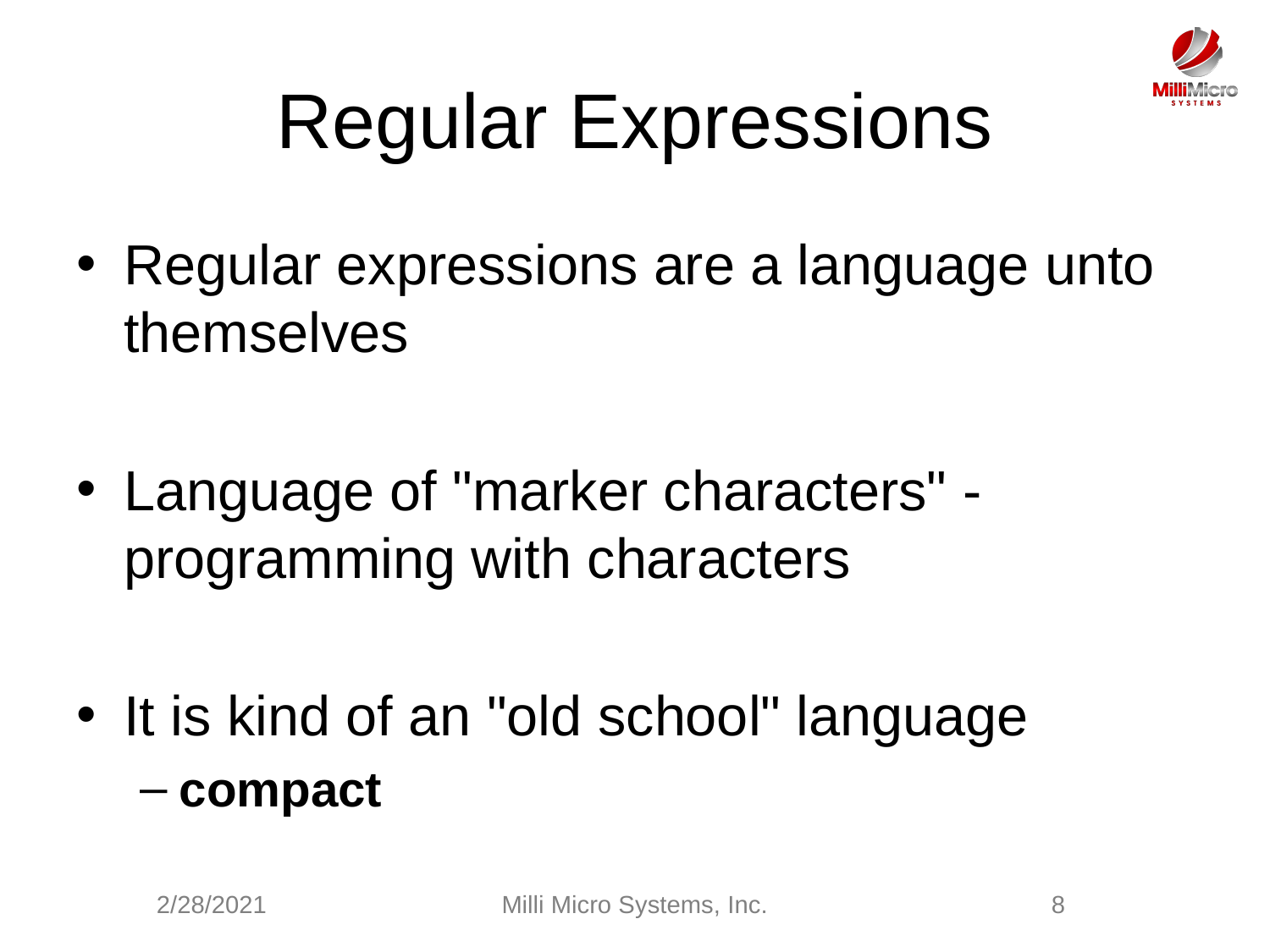

# Regular Expressions
Regular expressions are a language unto themselves

Language of "marker characters" - programming with characters

It is kind of an "old school" language
compact

2/28/2021
Milli Micro Systems, Inc.
8